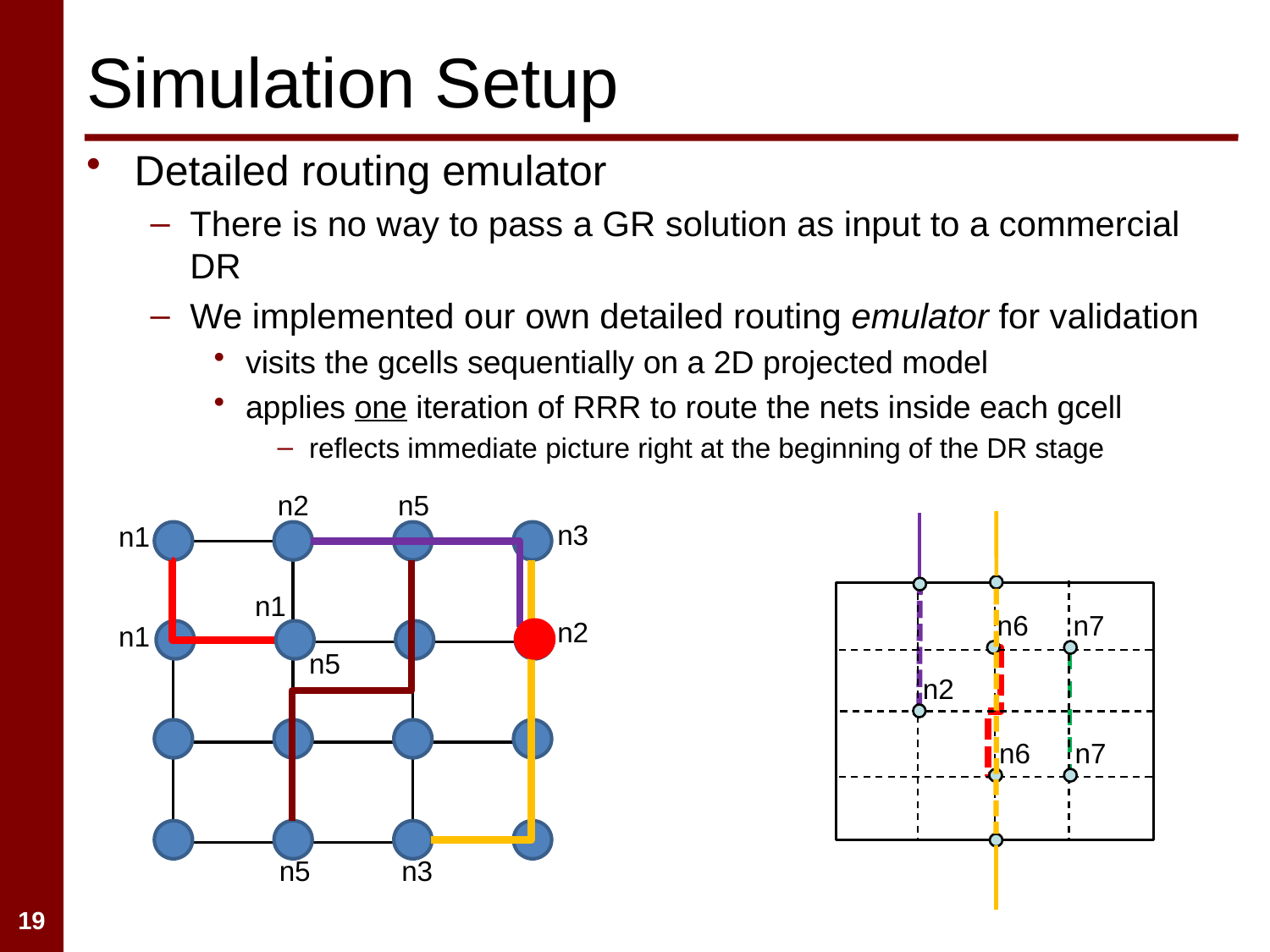

# Simulation Setup
Detailed routing emulator
There is no way to pass a GR solution as input to a commercial DR
We implemented our own detailed routing emulator for validation
visits the gcells sequentially on a 2D projected model
applies one iteration of RRR to route the nets inside each gcell
reflects immediate picture right at the beginning of the DR stage

n2
n3
n1

n1
n2
n1

n5

n5
n3
n5

n6
n7

n2

n6
n7